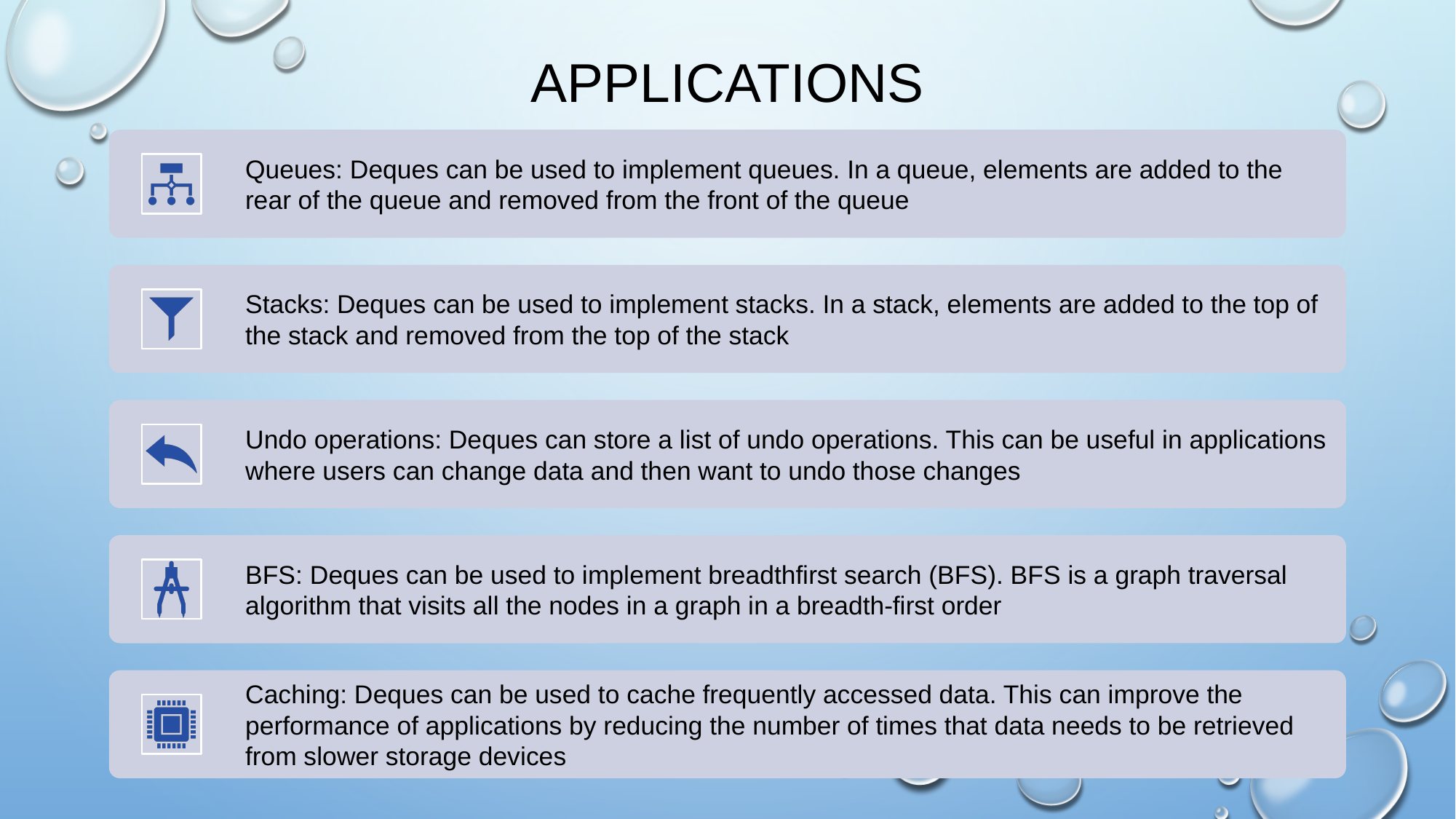

# Applications
Queues: Deques can be used to implement queues. In a queue, elements are added to the rear of the queue and removed from the front of the queue
Stacks: Deques can be used to implement stacks. In a stack, elements are added to the top of the stack and removed from the top of the stack
Undo operations: Deques can store a list of undo operations. This can be useful in applications where users can change data and then want to undo those changes
BFS: Deques can be used to implement breadthfirst search (BFS). BFS is a graph traversal algorithm that visits all the nodes in a graph in a breadth-first order
Caching: Deques can be used to cache frequently accessed data. This can improve the performance of applications by reducing the number of times that data needs to be retrieved from slower storage devices